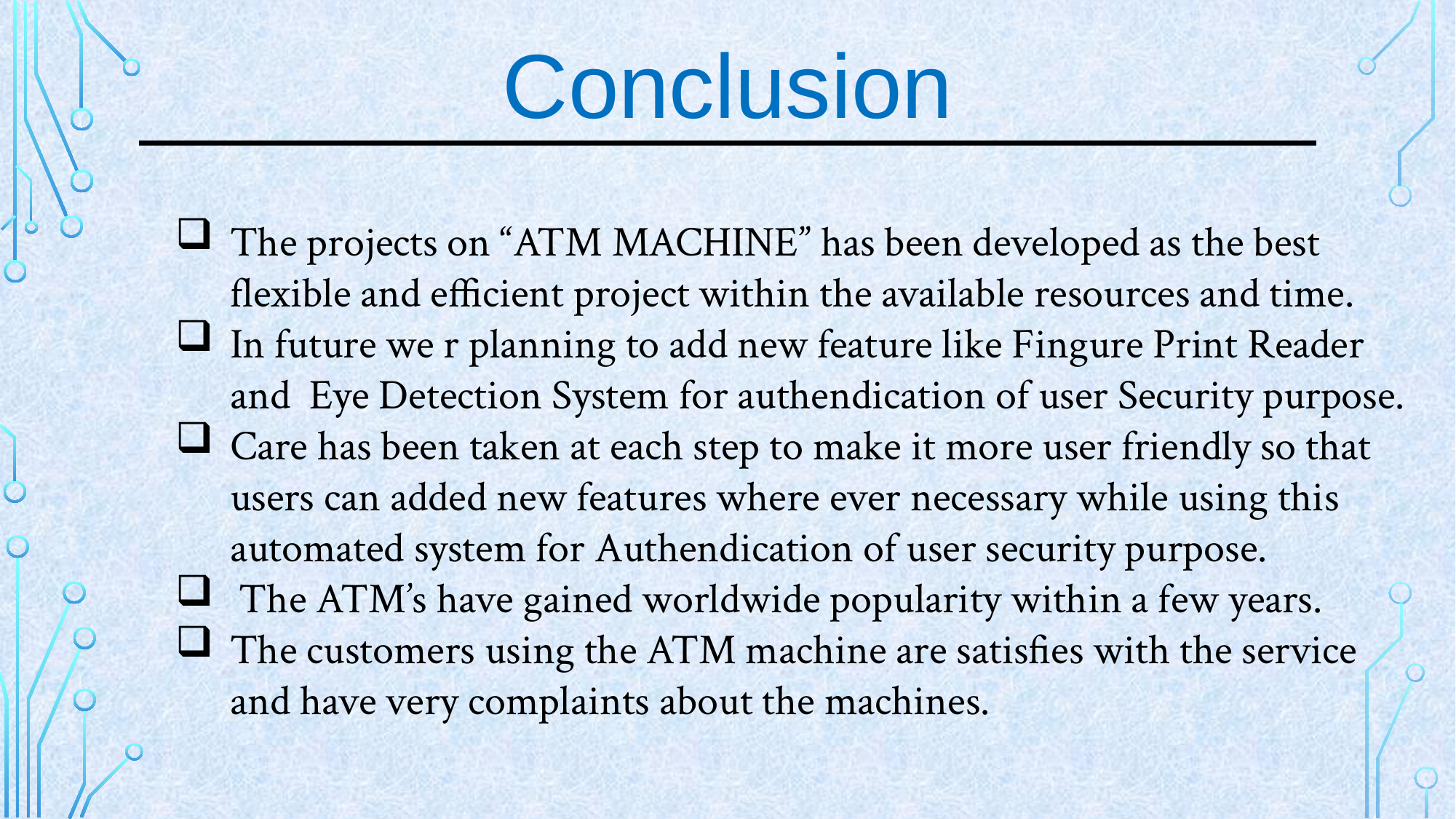

Conclusion
The projects on “ATM MACHINE” has been developed as the best flexible and efficient project within the available resources and time.
In future we r planning to add new feature like Fingure Print Reader and  Eye Detection System for authendication of user Security purpose.
Care has been taken at each step to make it more user friendly so that users can added new features where ever necessary while using this automated system for Authendication of user security purpose.
 The ATM’s have gained worldwide popularity within a few years.
The customers using the ATM machine are satisfies with the service and have very complaints about the machines.